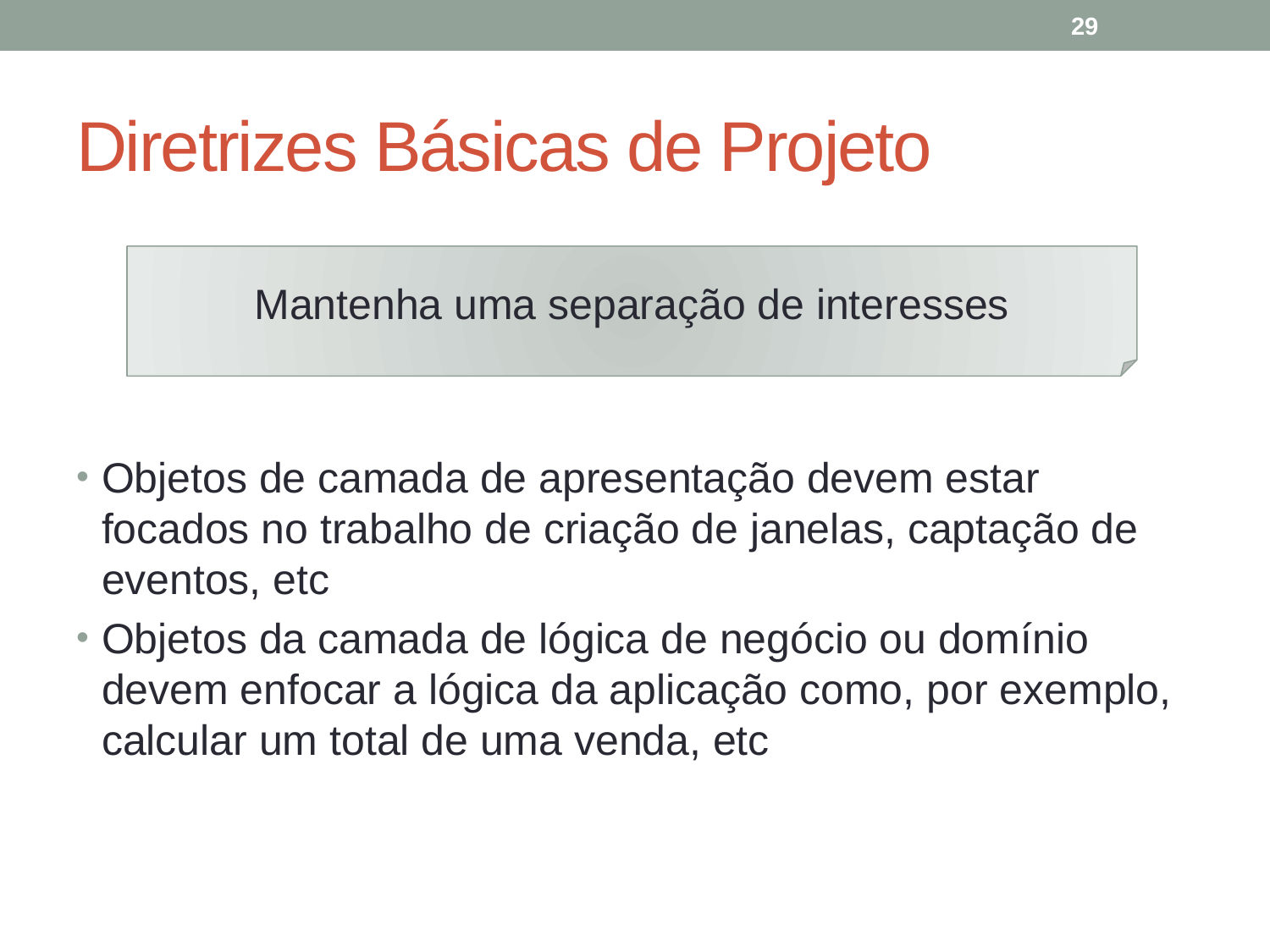

29
# Diretrizes Básicas de Projeto
Mantenha uma separação de interesses
Objetos de camada de apresentação devem estar focados no trabalho de criação de janelas, captação de eventos, etc
Objetos da camada de lógica de negócio ou domínio devem enfocar a lógica da aplicação como, por exemplo, calcular um total de uma venda, etc